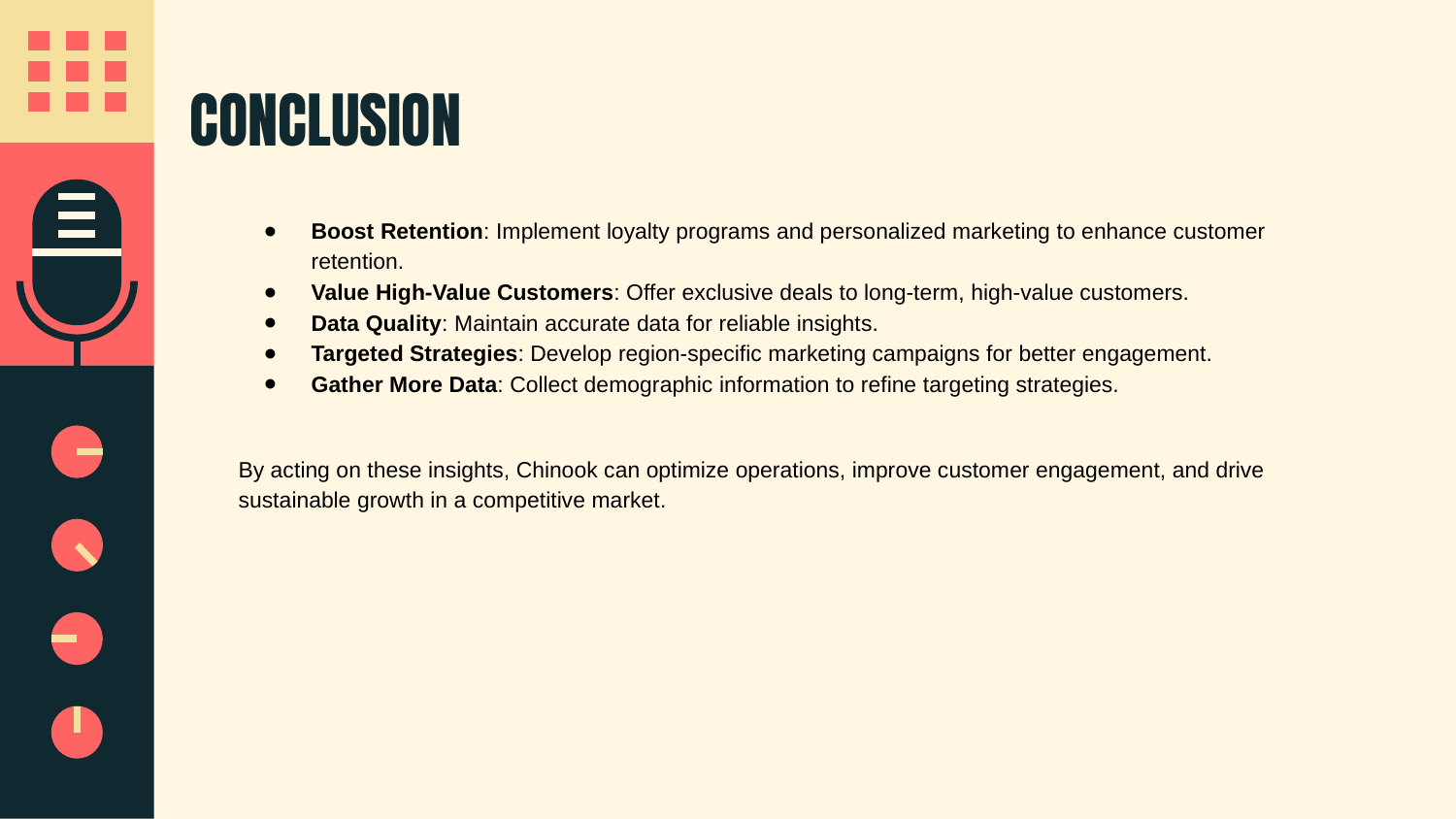

# CONCLUSION
Boost Retention: Implement loyalty programs and personalized marketing to enhance customer retention.
Value High-Value Customers: Offer exclusive deals to long-term, high-value customers.
Data Quality: Maintain accurate data for reliable insights.
Targeted Strategies: Develop region-specific marketing campaigns for better engagement.
Gather More Data: Collect demographic information to refine targeting strategies.
By acting on these insights, Chinook can optimize operations, improve customer engagement, and drive sustainable growth in a competitive market.